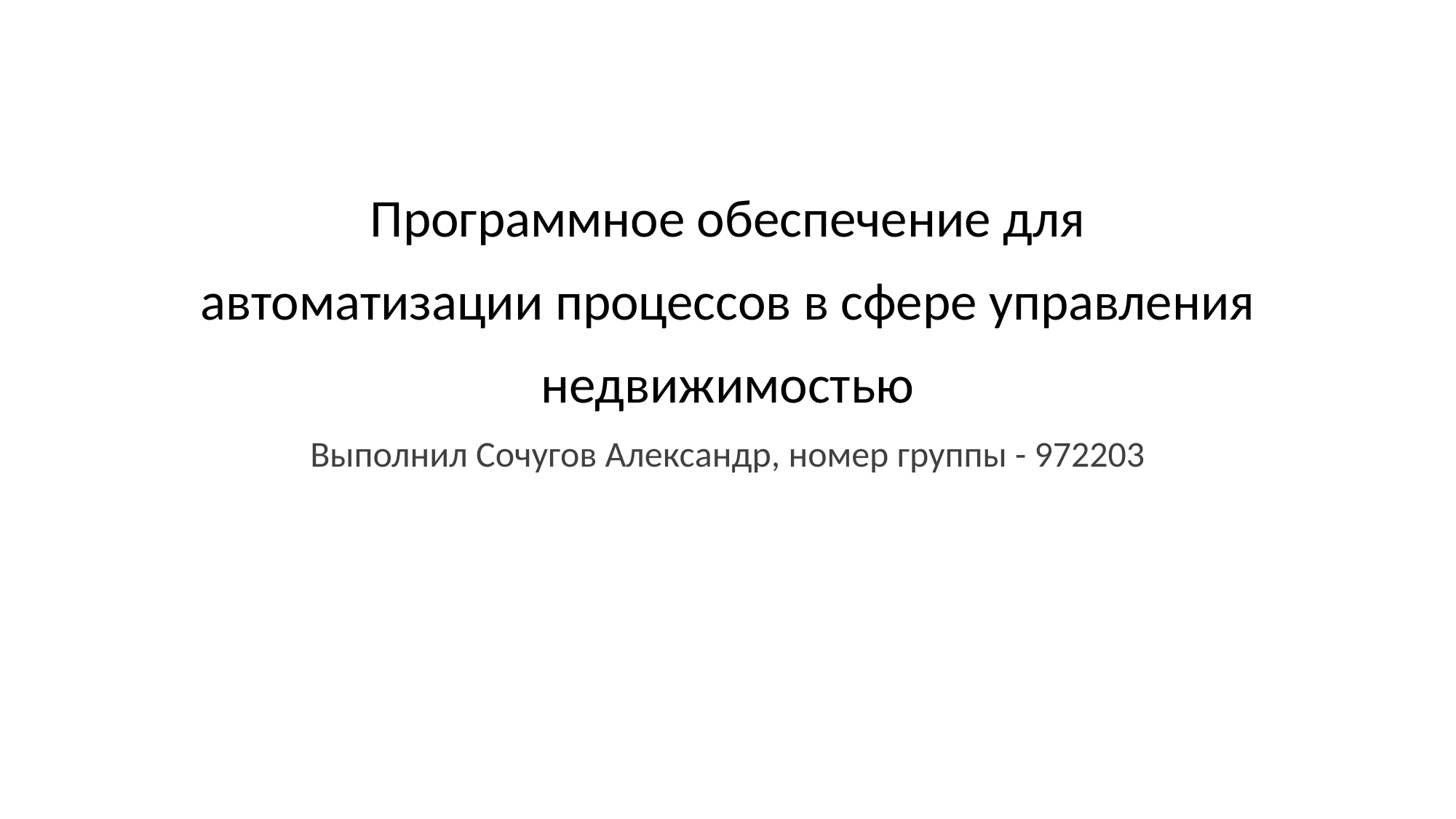

# Программное обеспечение для автоматизации процессов в сфере управления недвижимостью
Выполнил Сочугов Александр, номер группы - 972203